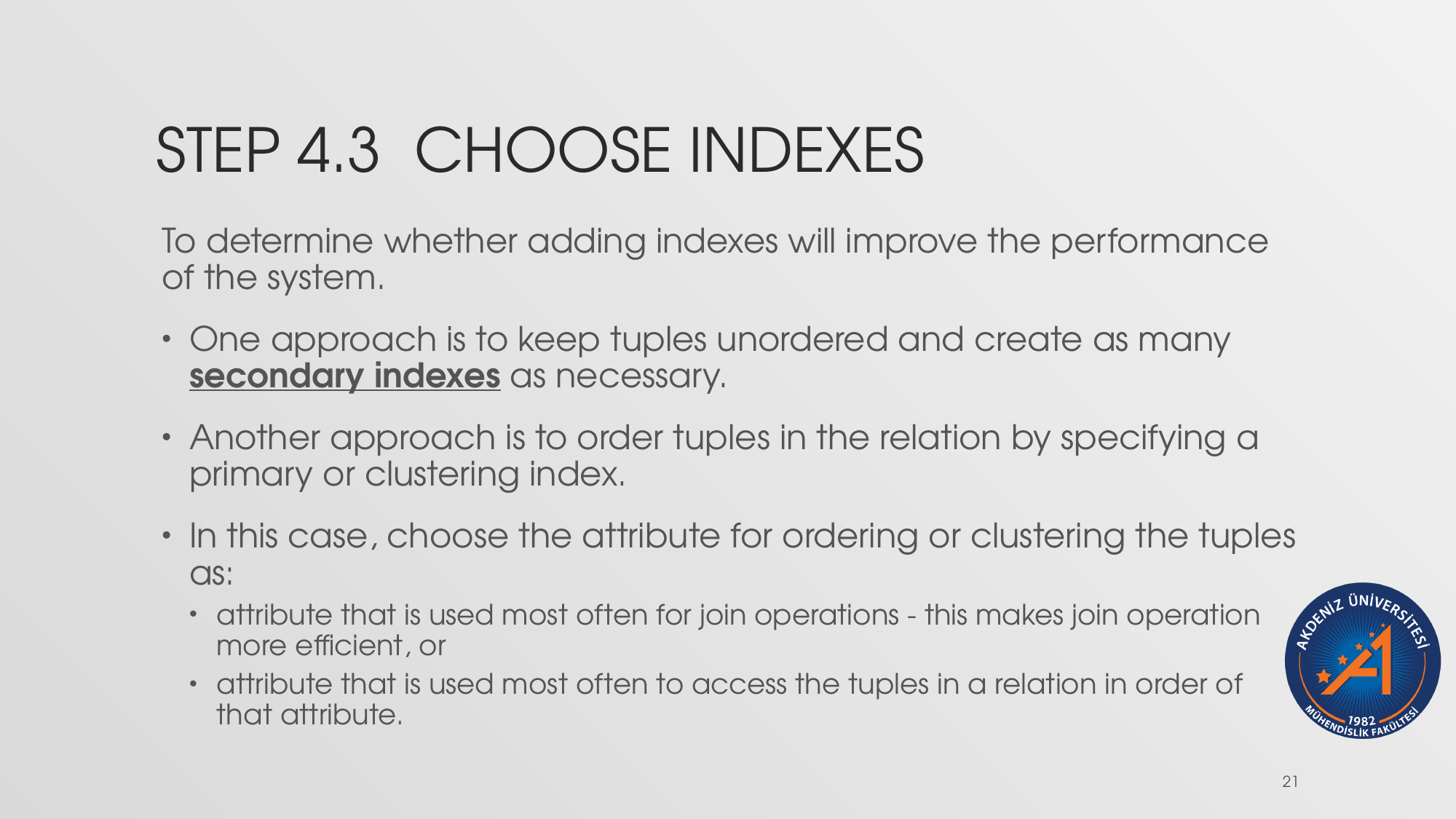

# Step 4.3  Choose indexes
To determine whether adding indexes will improve the performance of the system.
One approach is to keep tuples unordered and create as many secondary indexes as necessary.
Another approach is to order tuples in the relation by specifying a primary or clustering index.
In this case, choose the attribute for ordering or clustering the tuples as:
attribute that is used most often for join operations - this makes join operation more efficient, or
attribute that is used most often to access the tuples in a relation in order of that attribute.

21